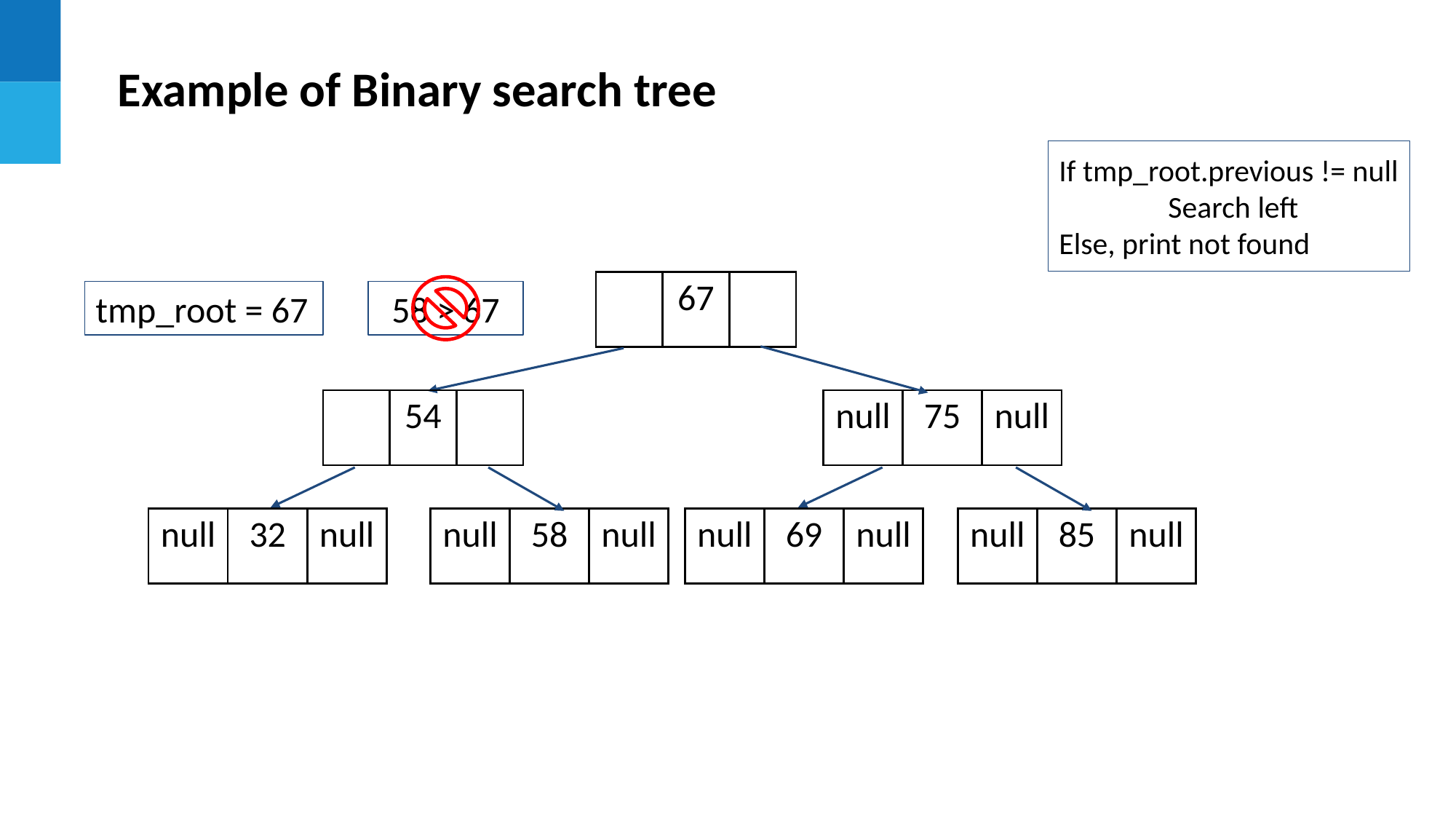

Example of Binary search tree
If tmp_root.previous != null
	Search left
Else, print not found
|  | 67 |  |
| --- | --- | --- |

tmp_root = 67
58 > 67
|  | 54 |  |
| --- | --- | --- |
| null | 75 | null |
| --- | --- | --- |
| null | 32 | null |
| --- | --- | --- |
| null | 58 | null |
| --- | --- | --- |
| null | 69 | null |
| --- | --- | --- |
| null | 85 | null |
| --- | --- | --- |